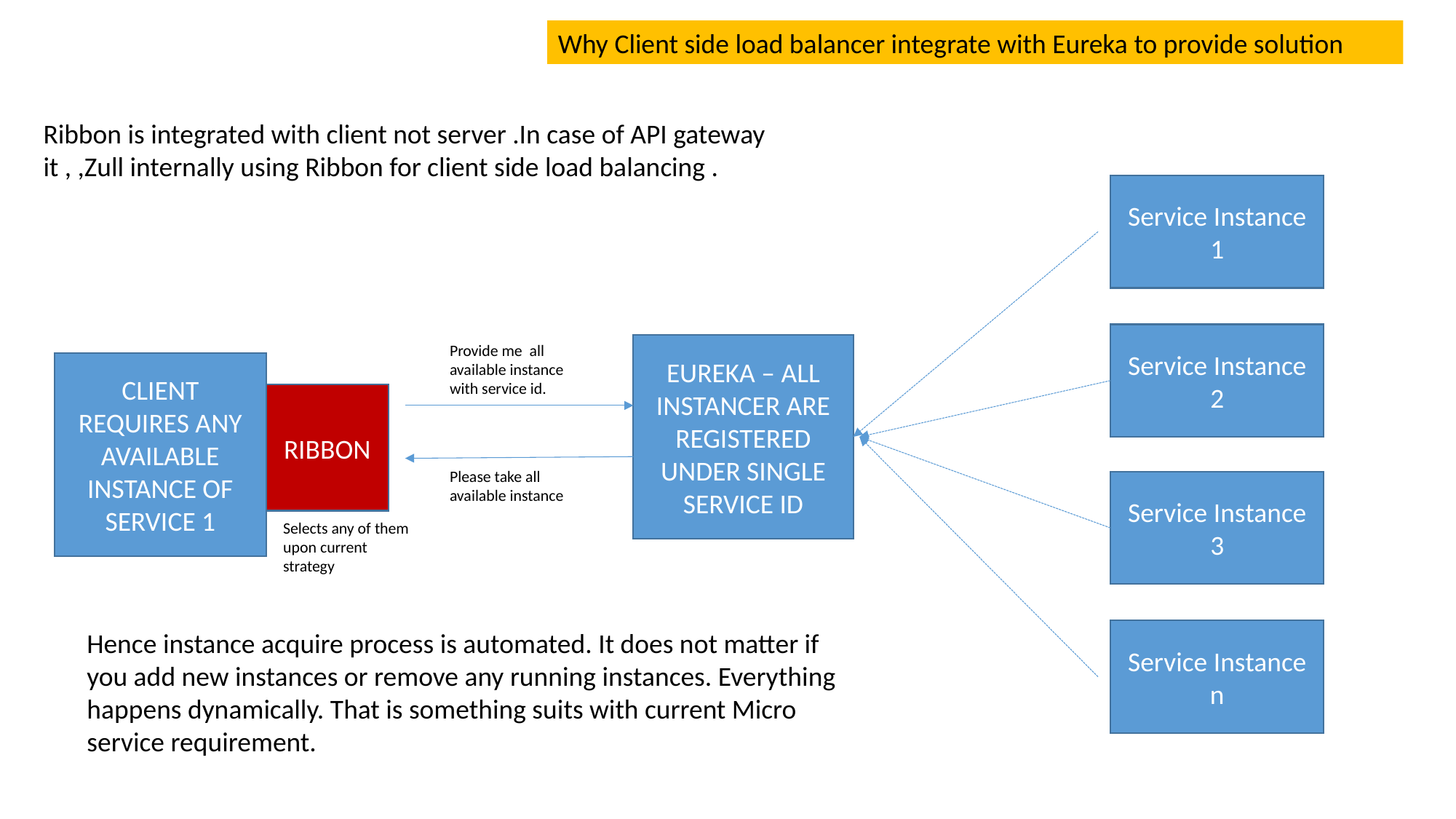

Why Client side load balancer integrate with Eureka to provide solution
Ribbon is integrated with client not server .In case of API gateway it , ,Zull internally using Ribbon for client side load balancing .
Service Instance 1
Service Instance 2
Provide me  all available instance with service id.
EUREKA – ALL INSTANCER ARE REGISTERED UNDER SINGLE SERVICE ID
CLIENT REQUIRES ANY AVAILABLE INSTANCE OF SERVICE 1
RIBBON
Please take all available instance
Service Instance 3
Selects any of them upon current strategy
Hence instance acquire process is automated. It does not matter if you add new instances or remove any running instances. Everything happens dynamically. That is something suits with current Micro service requirement.
Service Instance n